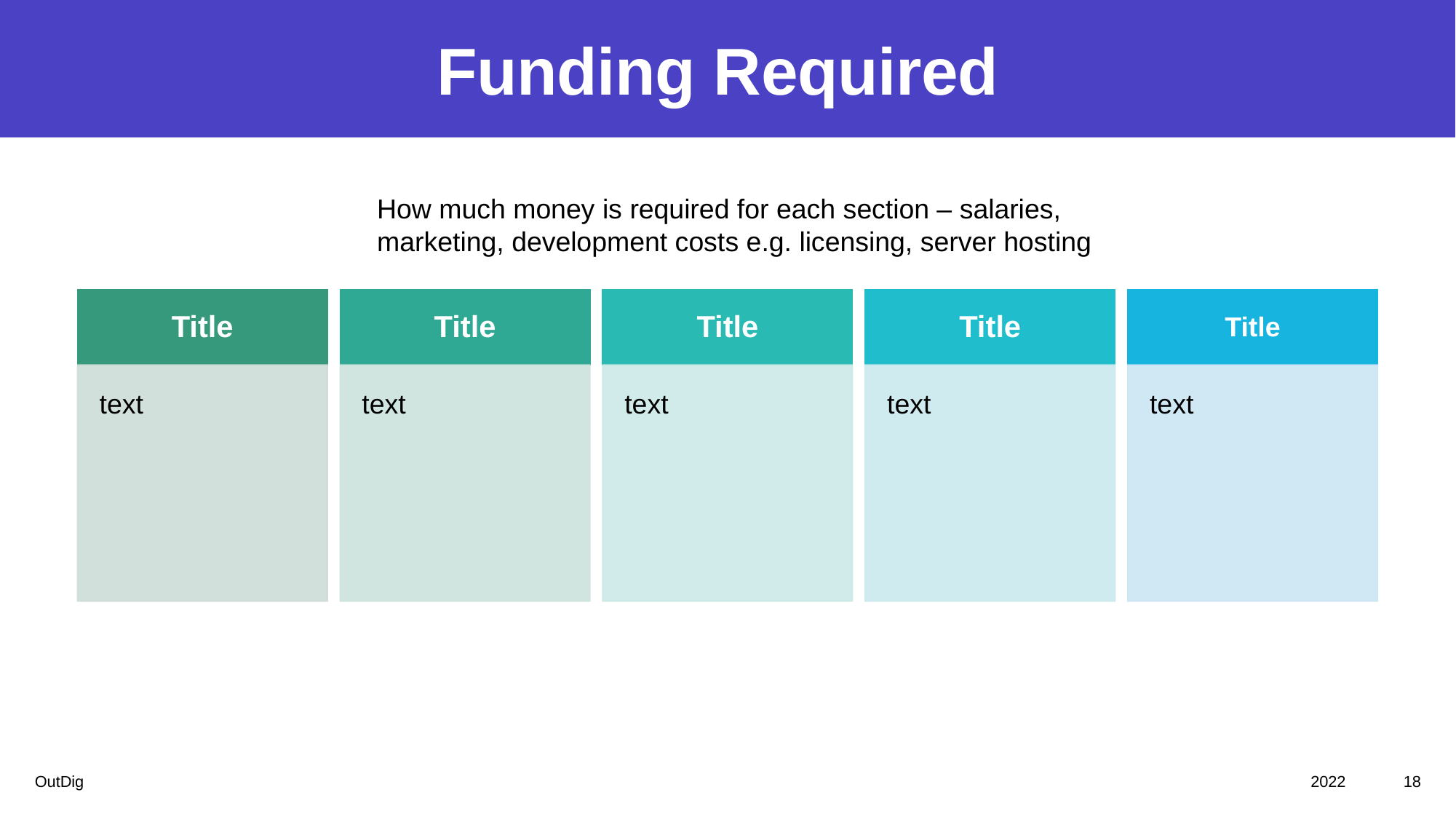

# Funding Required
How much money is required for each section – salaries, marketing, development costs e.g. licensing, server hosting
Title
text
Title
text
Title
text
Title
text
Title
text
2022
OutDig
18